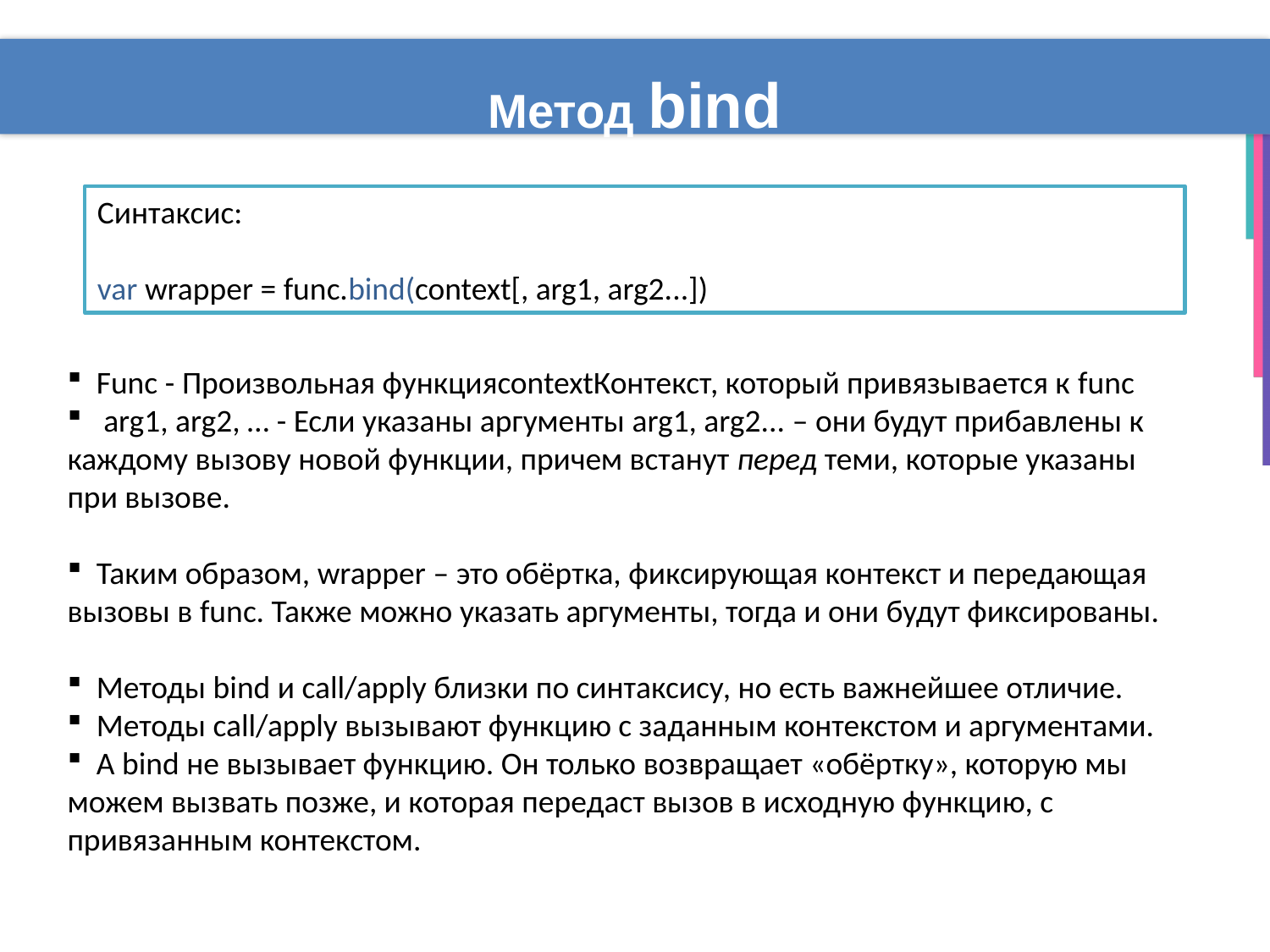

# Метод bind
Синтаксис:

var wrapper = func.bind(context[, arg1, arg2...])
  Func - Произвольная функцияcontextКонтекст, который привязывается к func
   arg1, arg2, … - Если указаны аргументы arg1, arg2... – они будут прибавлены к каждому вызову новой функции, причем встанут перед теми, которые указаны при вызове.

  Таким образом, wrapper – это обёртка, фиксирующая контекст и передающая вызовы в func. Также можно указать аргументы, тогда и они будут фиксированы.

  Методы bind и call/apply близки по синтаксису, но есть важнейшее отличие.
  Методы call/apply вызывают функцию с заданным контекстом и аргументами.
  А bind не вызывает функцию. Он только возвращает «обёртку», которую мы можем вызвать позже, и которая передаст вызов в исходную функцию, с привязанным контекстом.